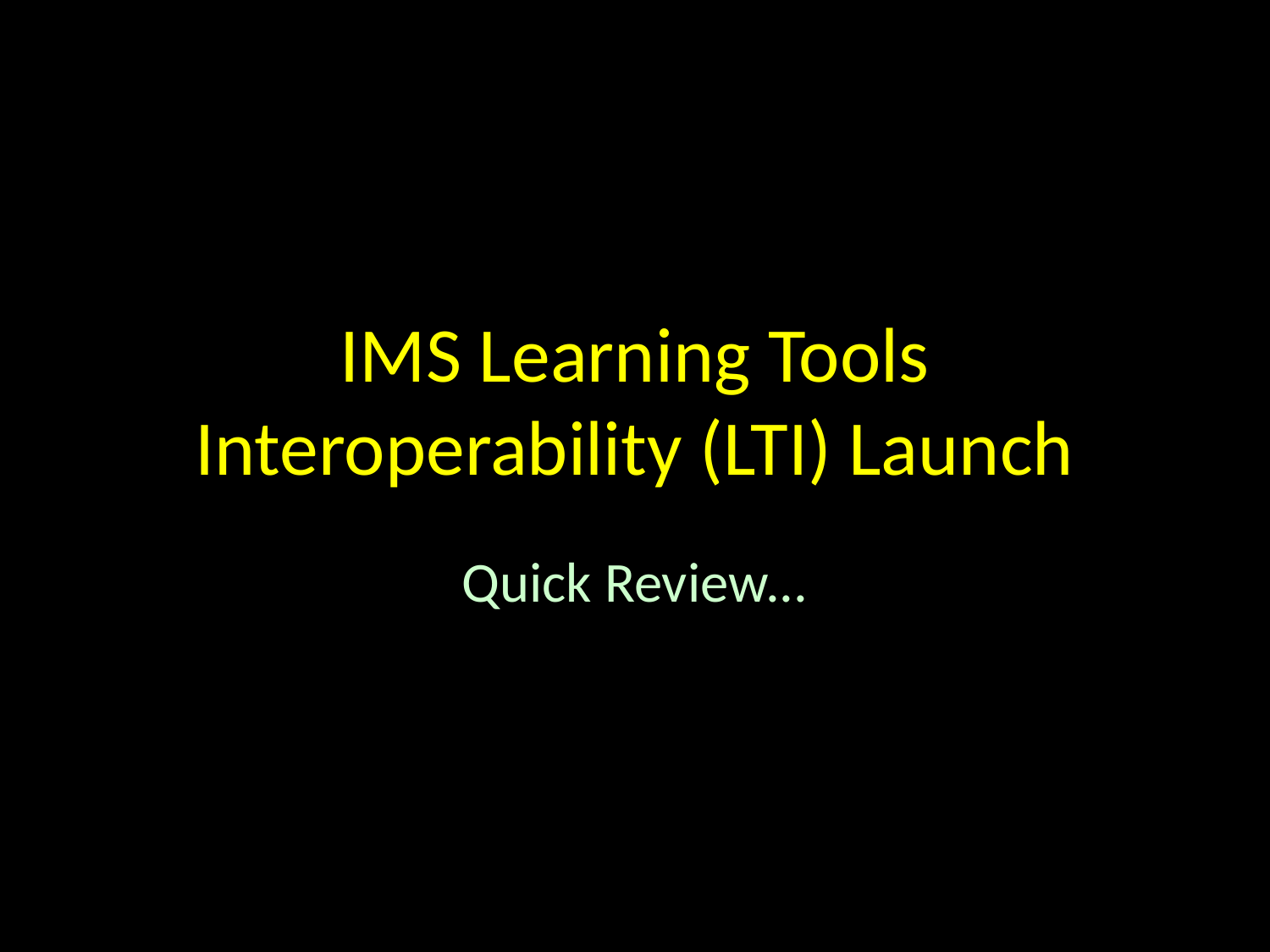

# IMS Learning Tools Interoperability (LTI) Launch
Quick Review...